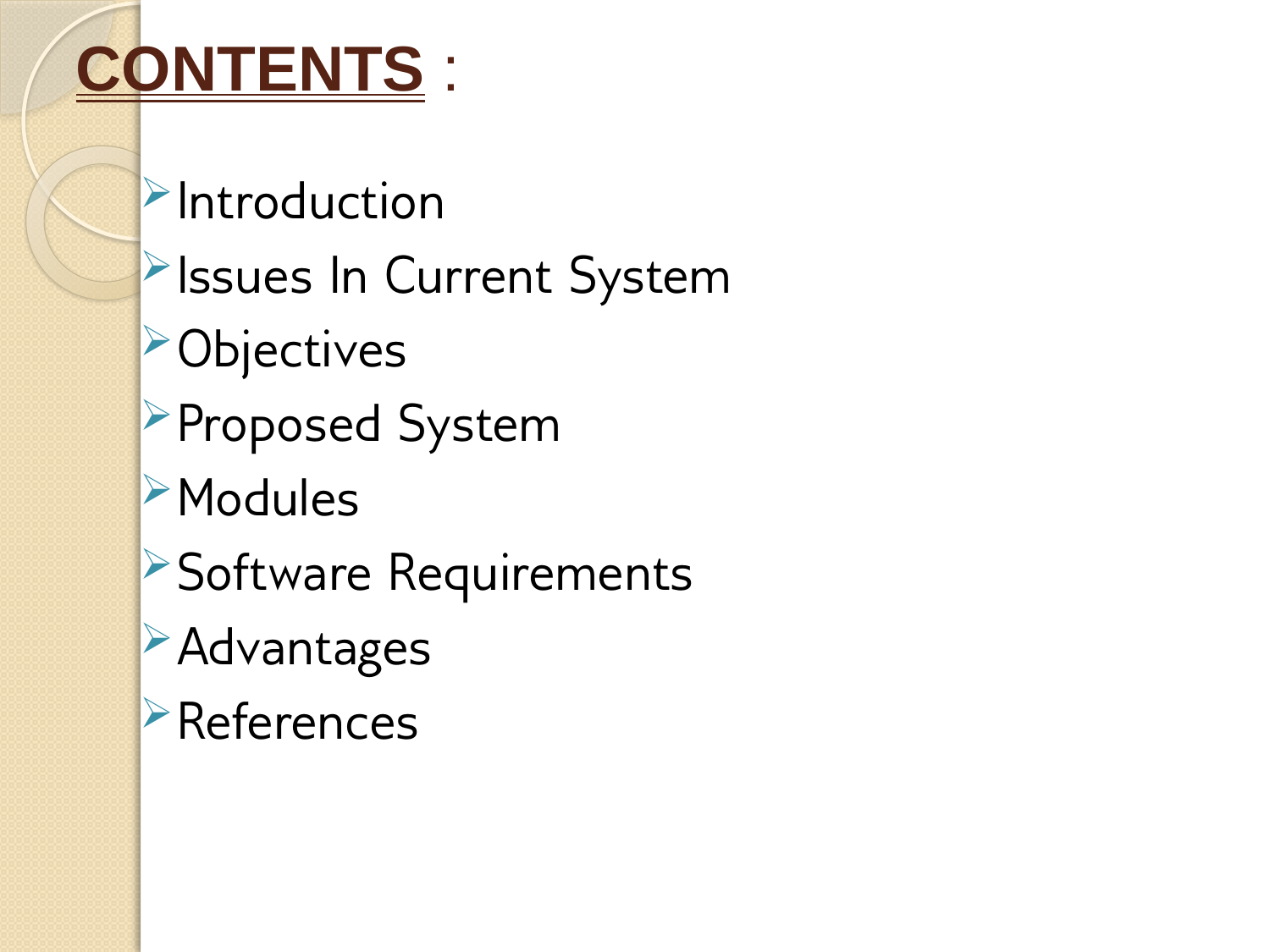

# CONTENTS :
Introduction
Issues In Current System
Objectives
Proposed System
Modules
Software Requirements
Advantages
References